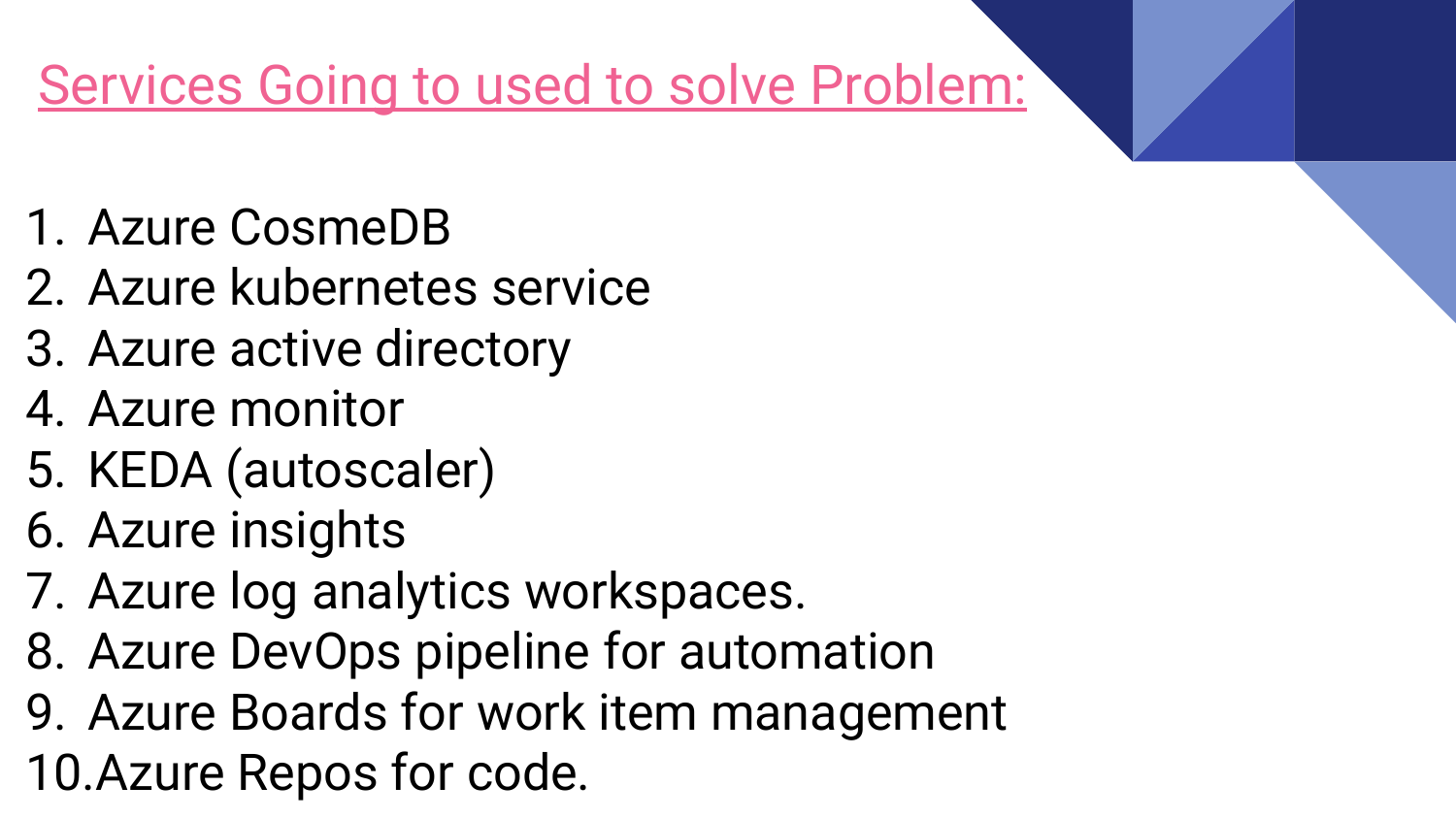

Services Going to used to solve Problem:
Azure CosmeDB
Azure kubernetes service
Azure active directory
Azure monitor
KEDA (autoscaler)
Azure insights
Azure log analytics workspaces.
Azure DevOps pipeline for automation
Azure Boards for work item management
Azure Repos for code.